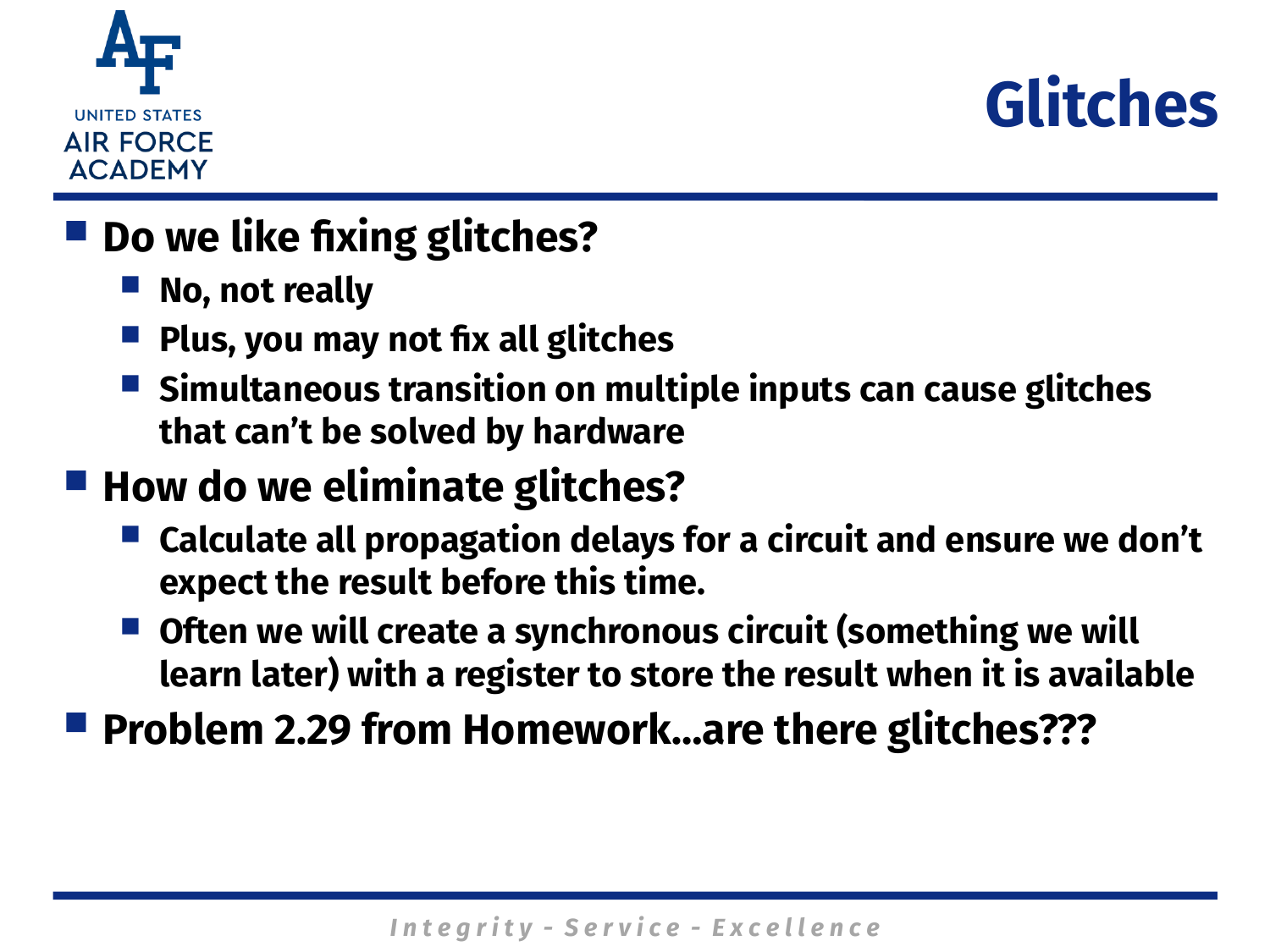

# Glitches
Do we like fixing glitches?
No, not really
Plus, you may not fix all glitches
Simultaneous transition on multiple inputs can cause glitches that can’t be solved by hardware
How do we eliminate glitches?
Calculate all propagation delays for a circuit and ensure we don’t expect the result before this time.
Often we will create a synchronous circuit (something we will learn later) with a register to store the result when it is available
Problem 2.29 from Homework…are there glitches???